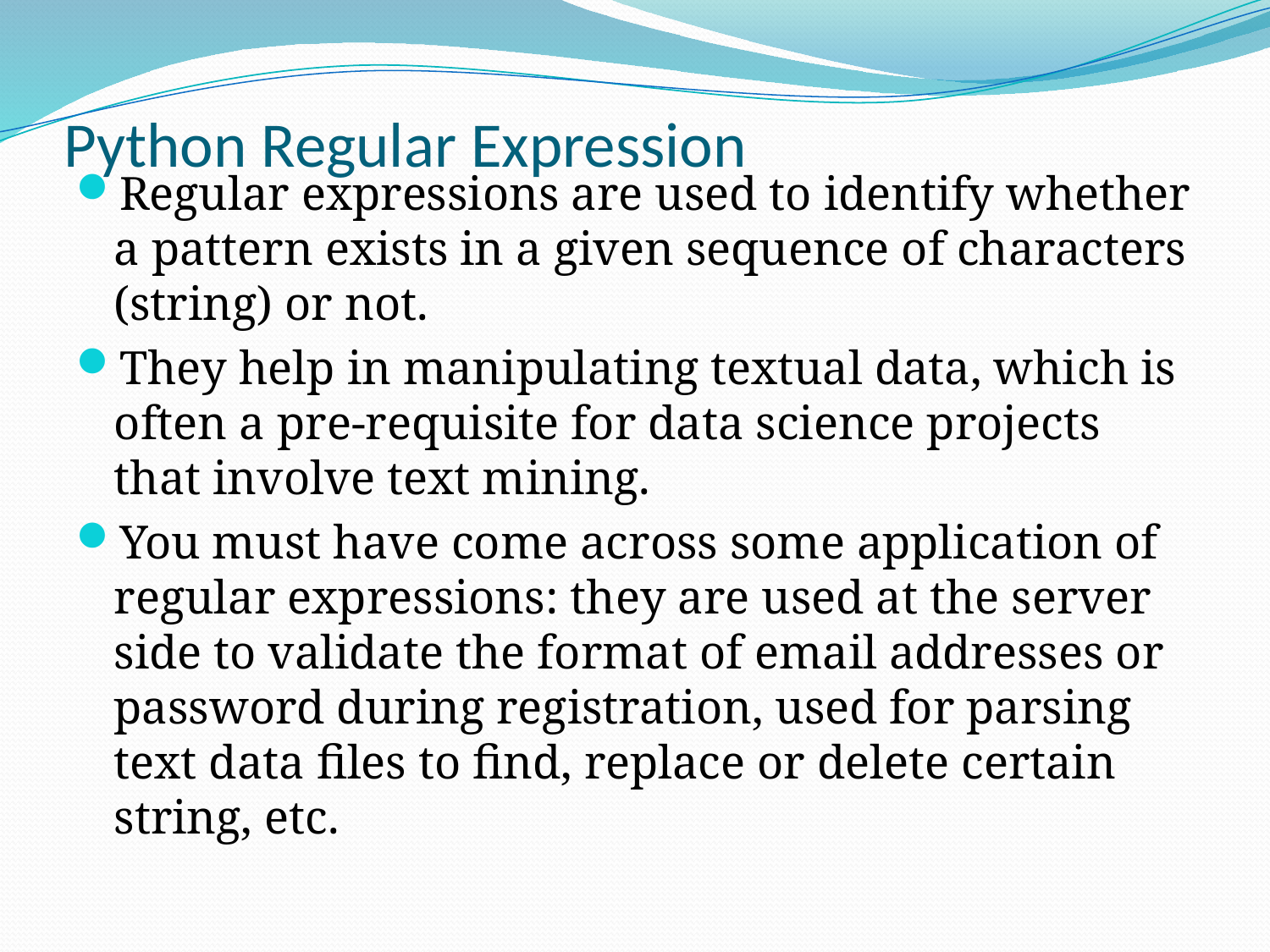

# Python Regular Expression
Regular expressions are used to identify whether a pattern exists in a given sequence of characters (string) or not.
They help in manipulating textual data, which is often a pre-requisite for data science projects that involve text mining.
You must have come across some application of regular expressions: they are used at the server side to validate the format of email addresses or password during registration, used for parsing text data files to find, replace or delete certain string, etc.